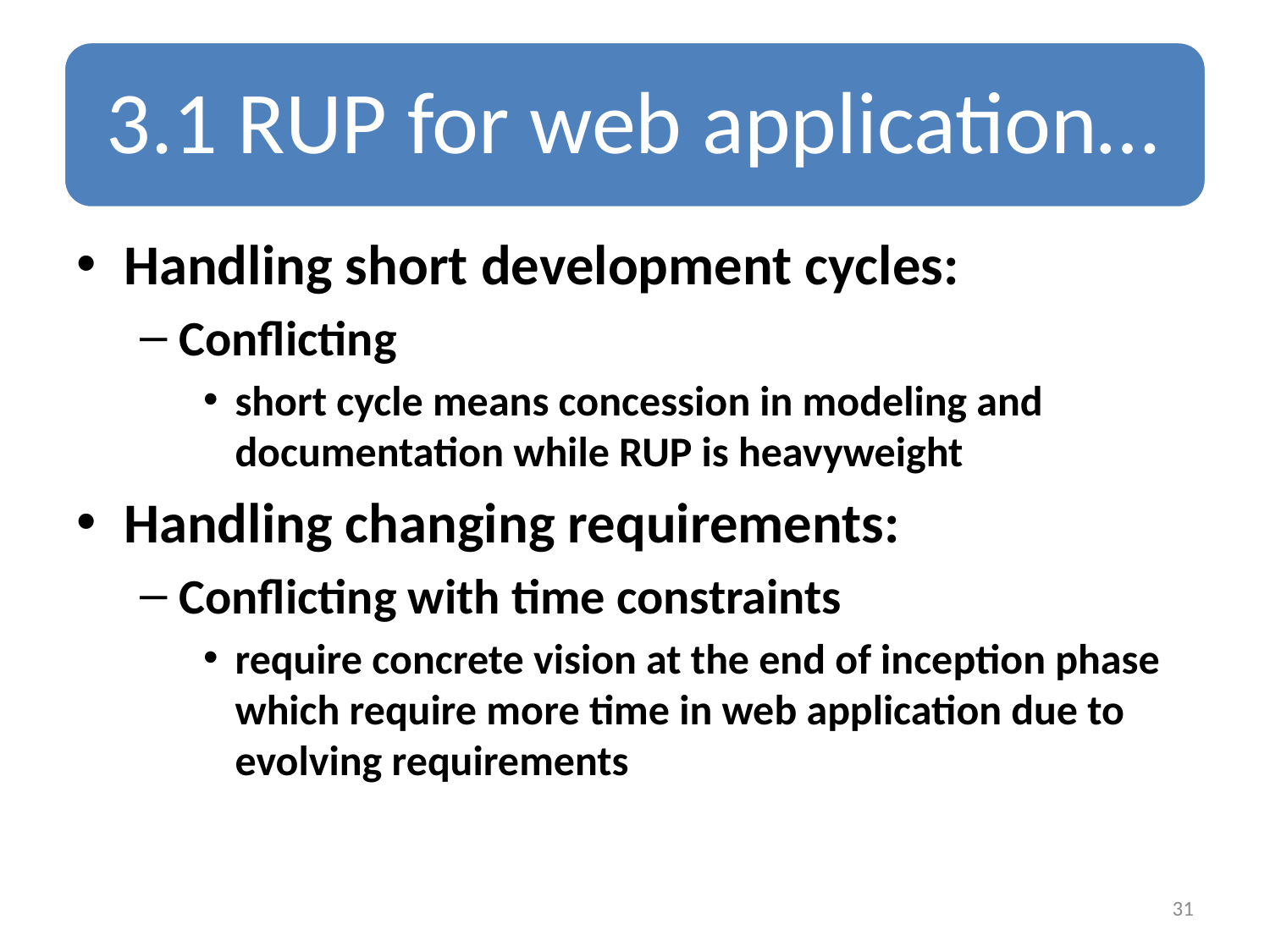

3.1 RUP for web application…
Handling short development cycles:
Conflicting
short cycle means concession in modeling and documentation while RUP is heavyweight
Handling changing requirements:
Conflicting with time constraints
require concrete vision at the end of inception phase which require more time in web application due to evolving requirements

31